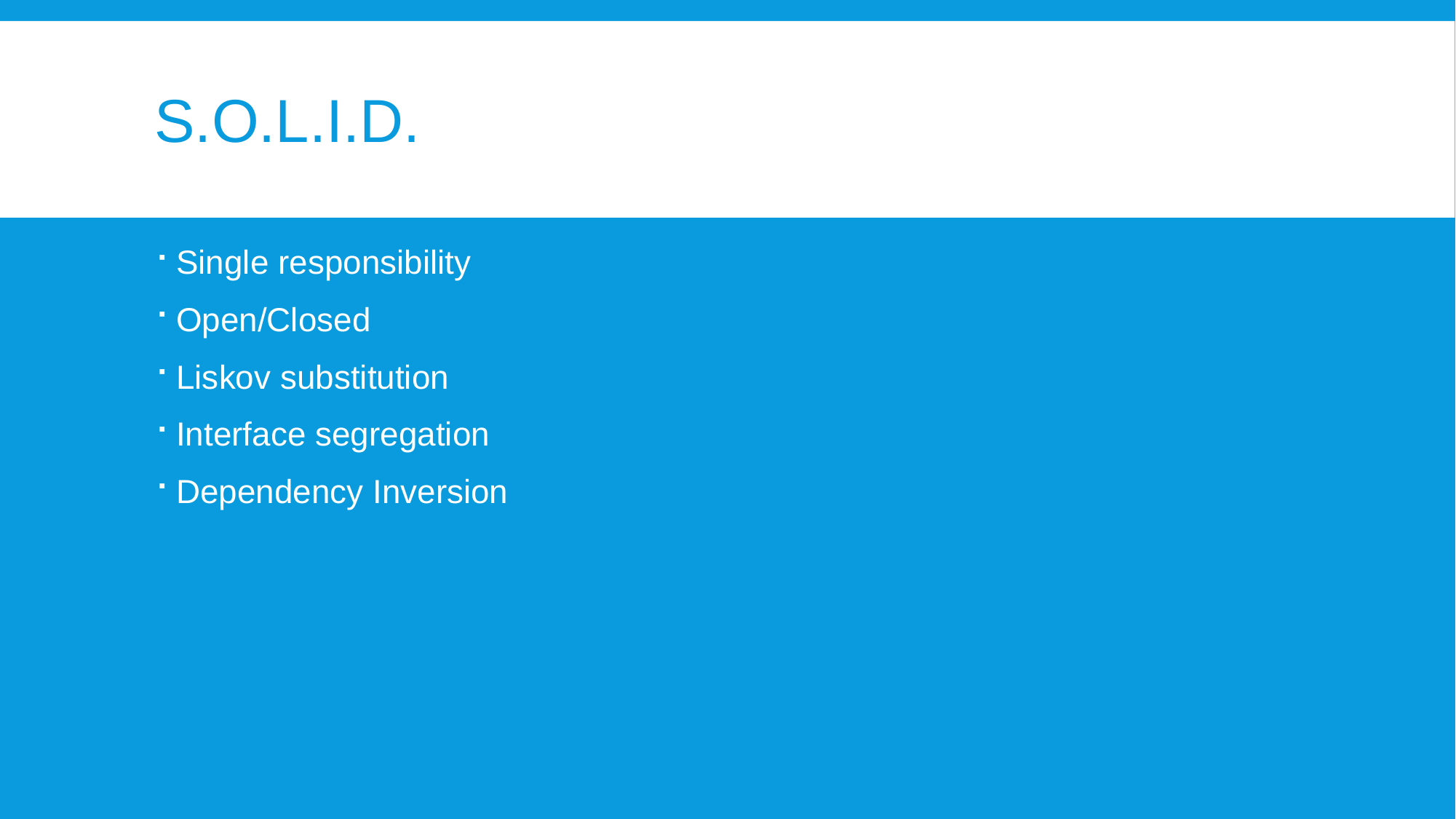

# S.O.L.I.D.
Single responsibility
Open/Closed
Liskov substitution
Interface segregation
Dependency Inversion